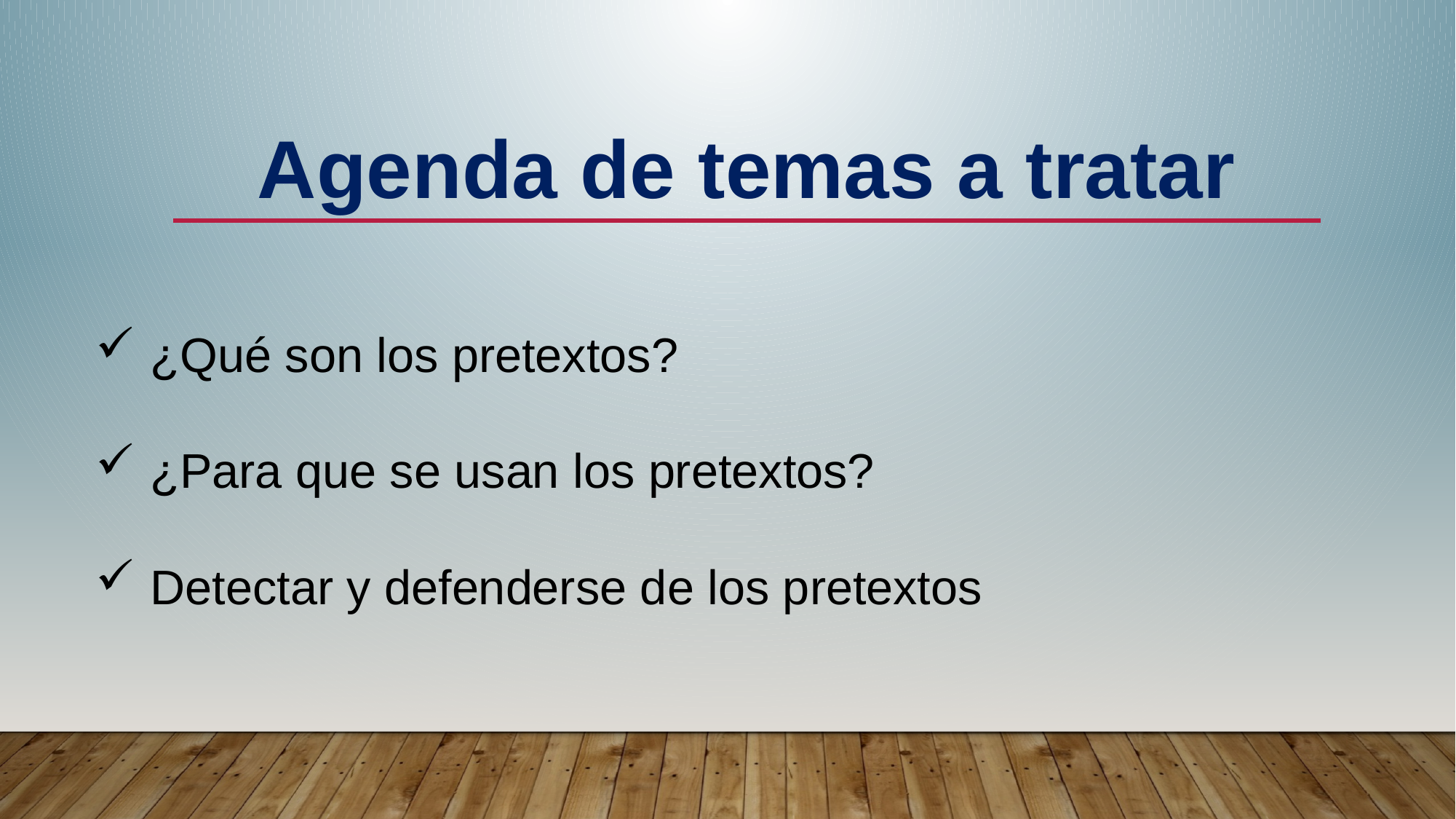

Agenda de temas a tratar
¿Qué son los pretextos?

¿Para que se usan los pretextos?

Detectar y defenderse de los pretextos